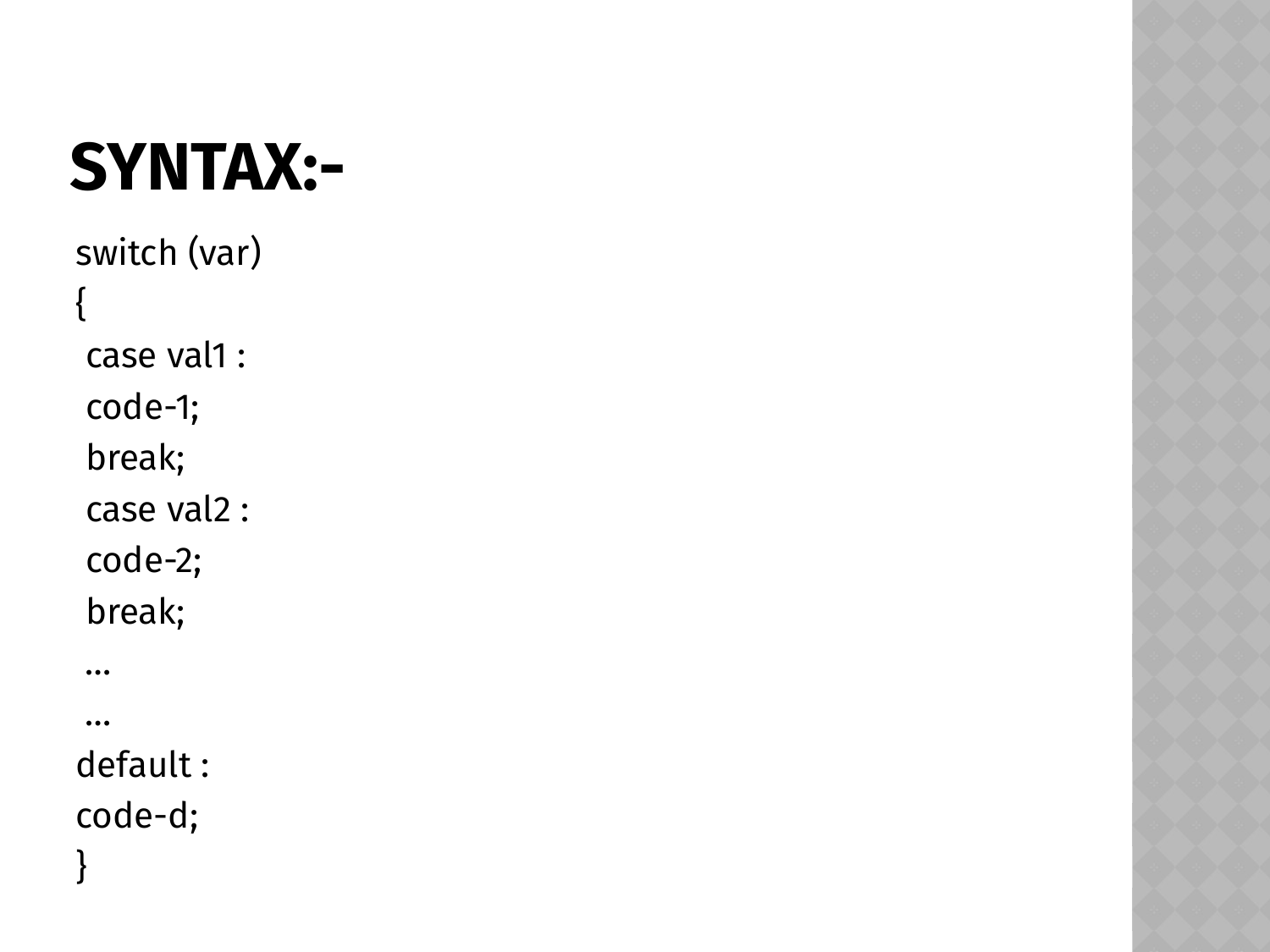

# Syntax:-
switch (var)
{
 case val1 :
 code-1;
 break;
 case val2 :
 code-2;
 break;
 …
 …
default :
code-d;
}